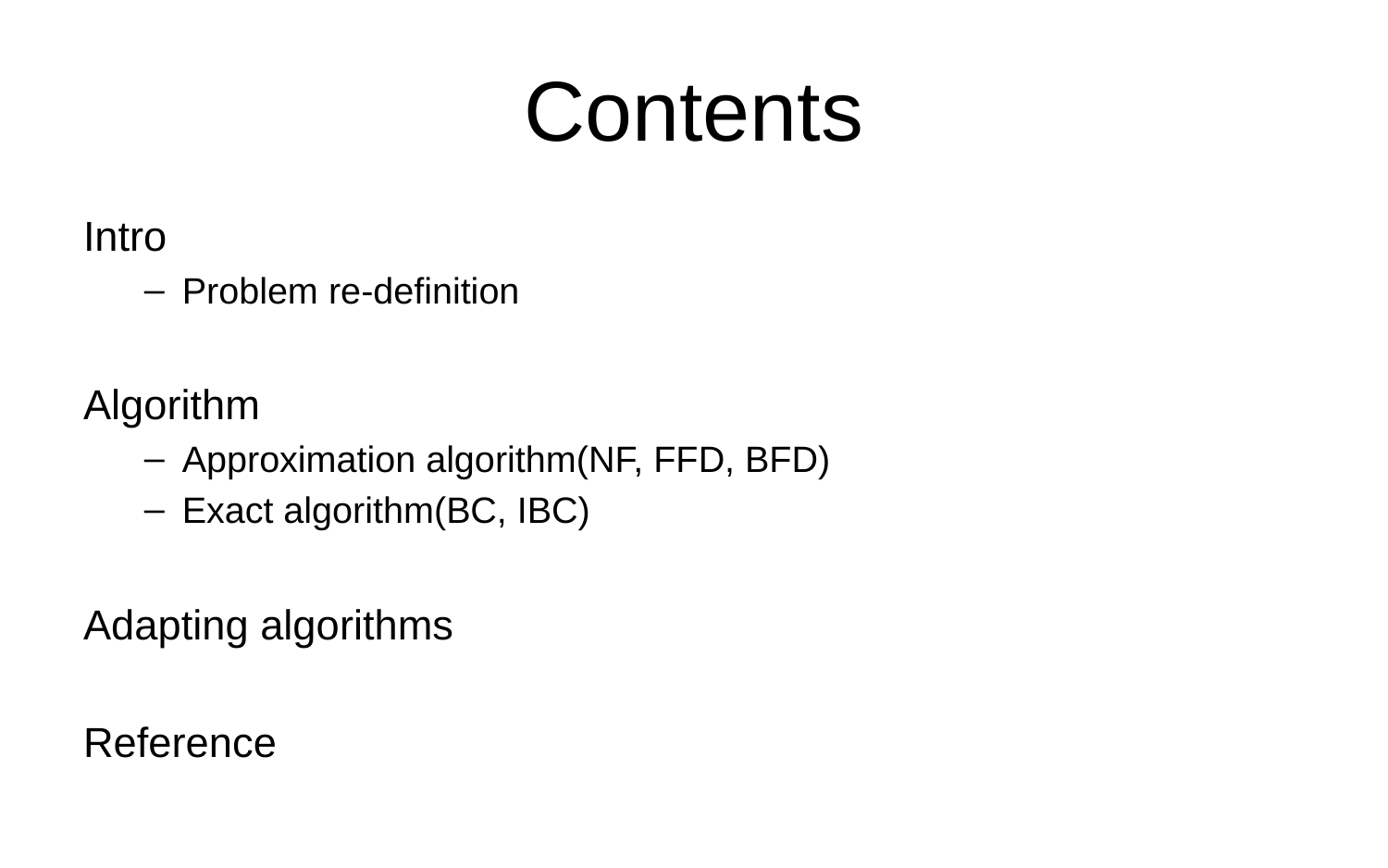

# Contents
Intro
Problem re-definition

Algorithm
Approximation algorithm(NF, FFD, BFD)
Exact algorithm(BC, IBC)

Adapting algorithms

Reference